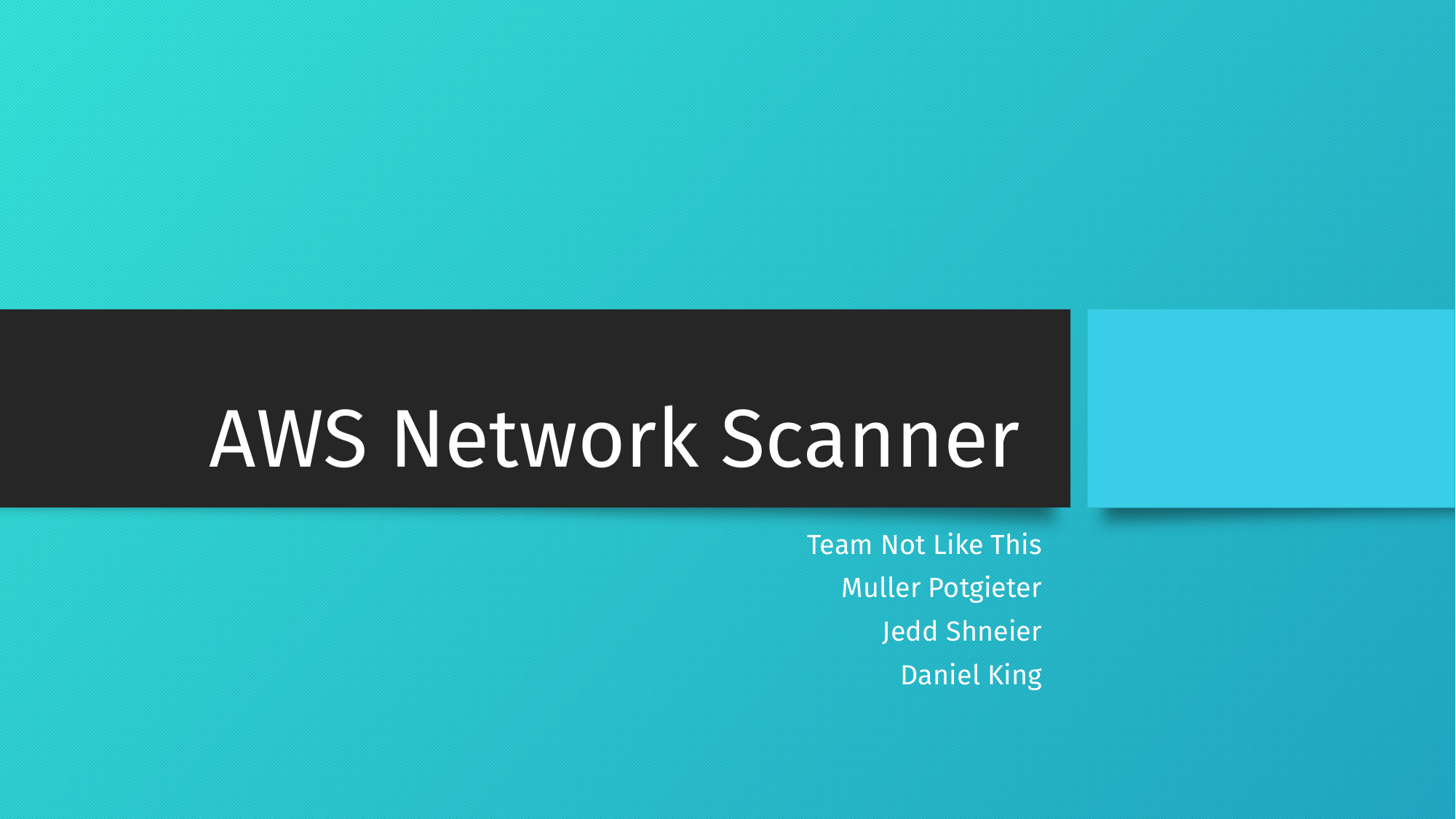

# AWS Network Scanner
Team Not Like This
Muller Potgieter
Jedd Shneier
Daniel King